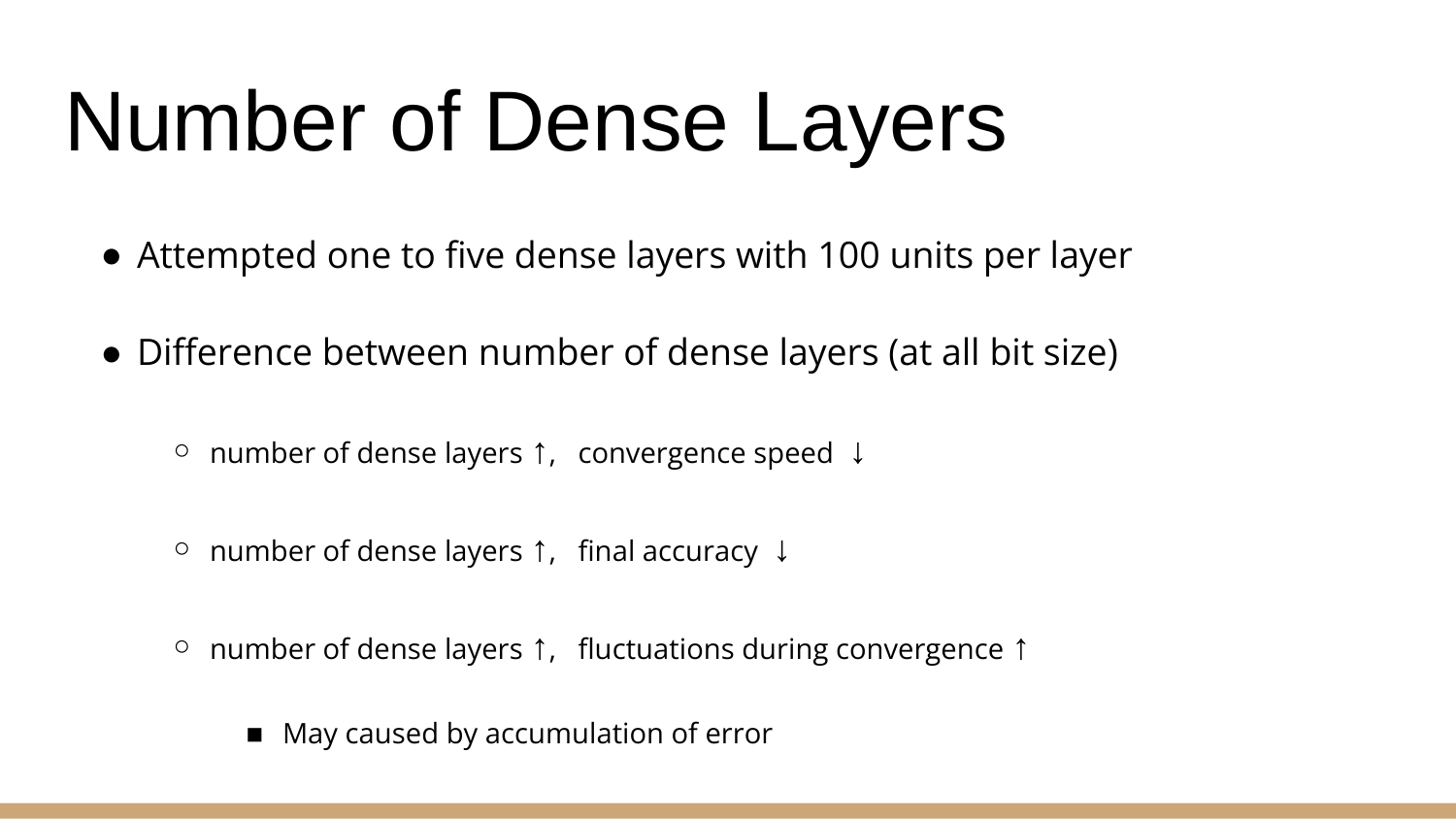

# Number of Dense Layers
Attempted one to five dense layers with 100 units per layer
Difference between number of dense layers (at all bit size)
number of dense layers ↑,   convergence speed  ↓
number of dense layers ↑,   final accuracy  ↓
number of dense layers ↑,   fluctuations during convergence ↑
May caused by accumulation of error